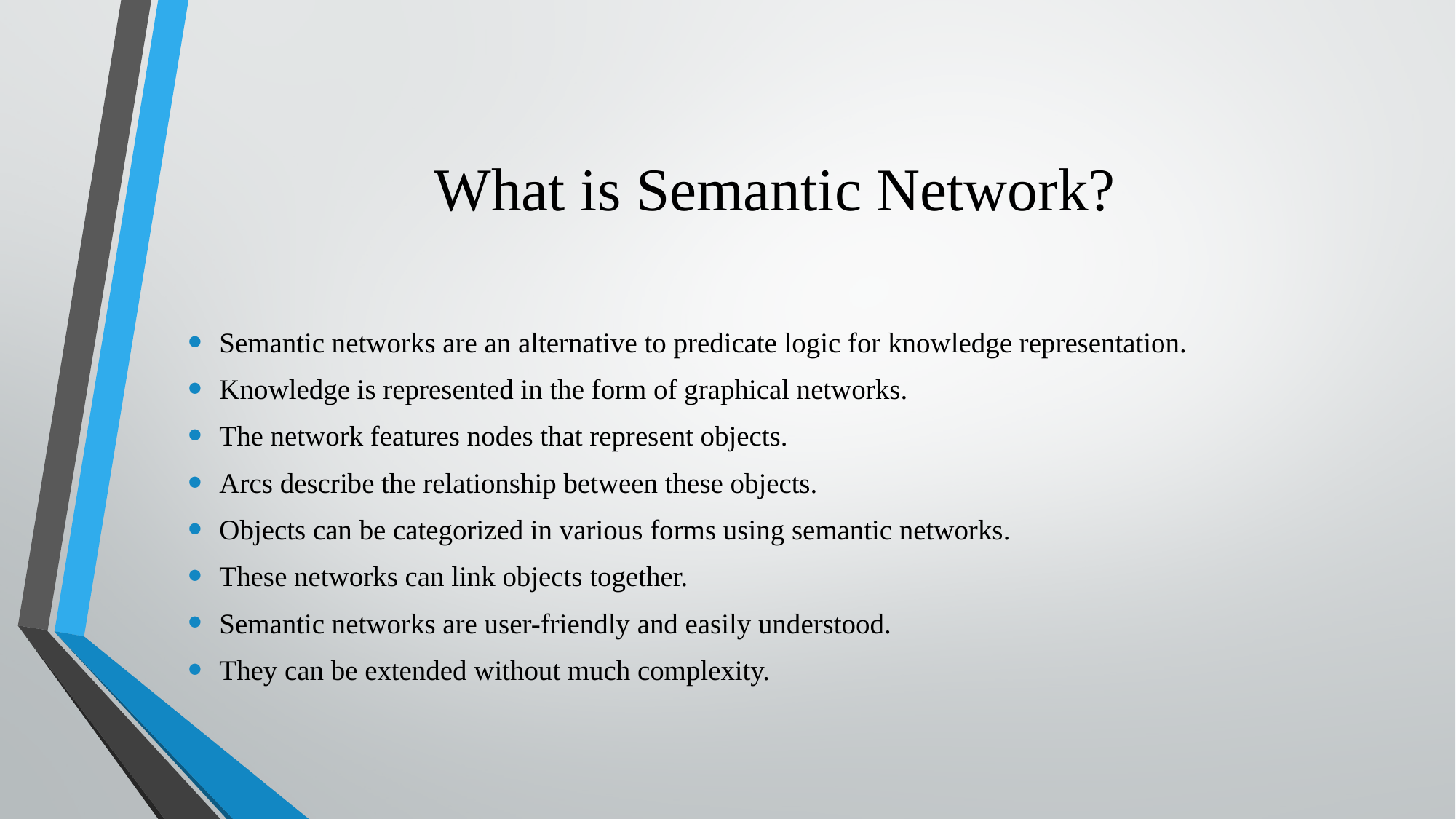

# What is Semantic Network?
Semantic networks are an alternative to predicate logic for knowledge representation.
Knowledge is represented in the form of graphical networks.
The network features nodes that represent objects.
Arcs describe the relationship between these objects.
Objects can be categorized in various forms using semantic networks.
These networks can link objects together.
Semantic networks are user-friendly and easily understood.
They can be extended without much complexity.